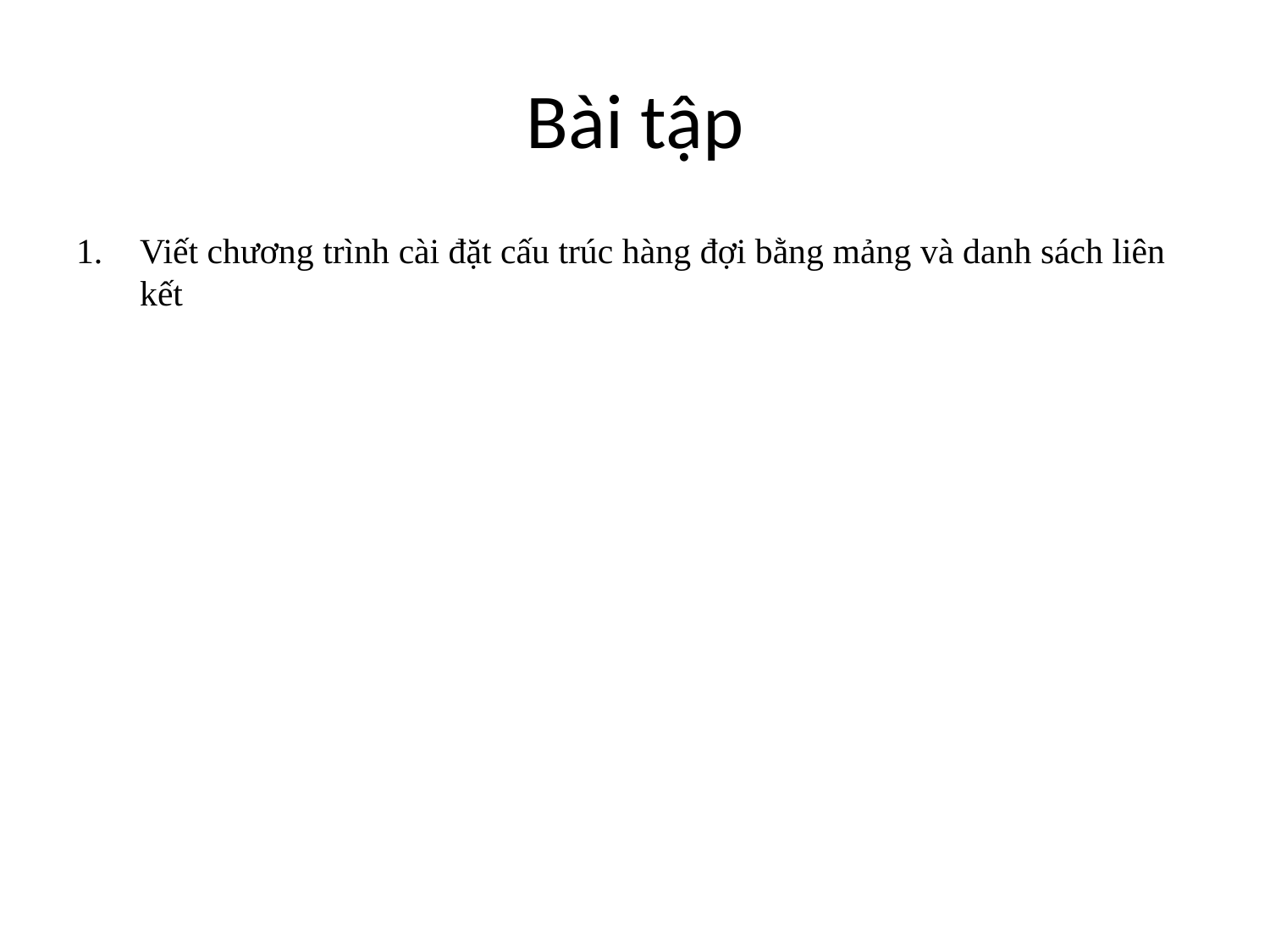

# Bài tập
Viết chương trình cài đặt cấu trúc hàng đợi bằng mảng và danh sách liên kết